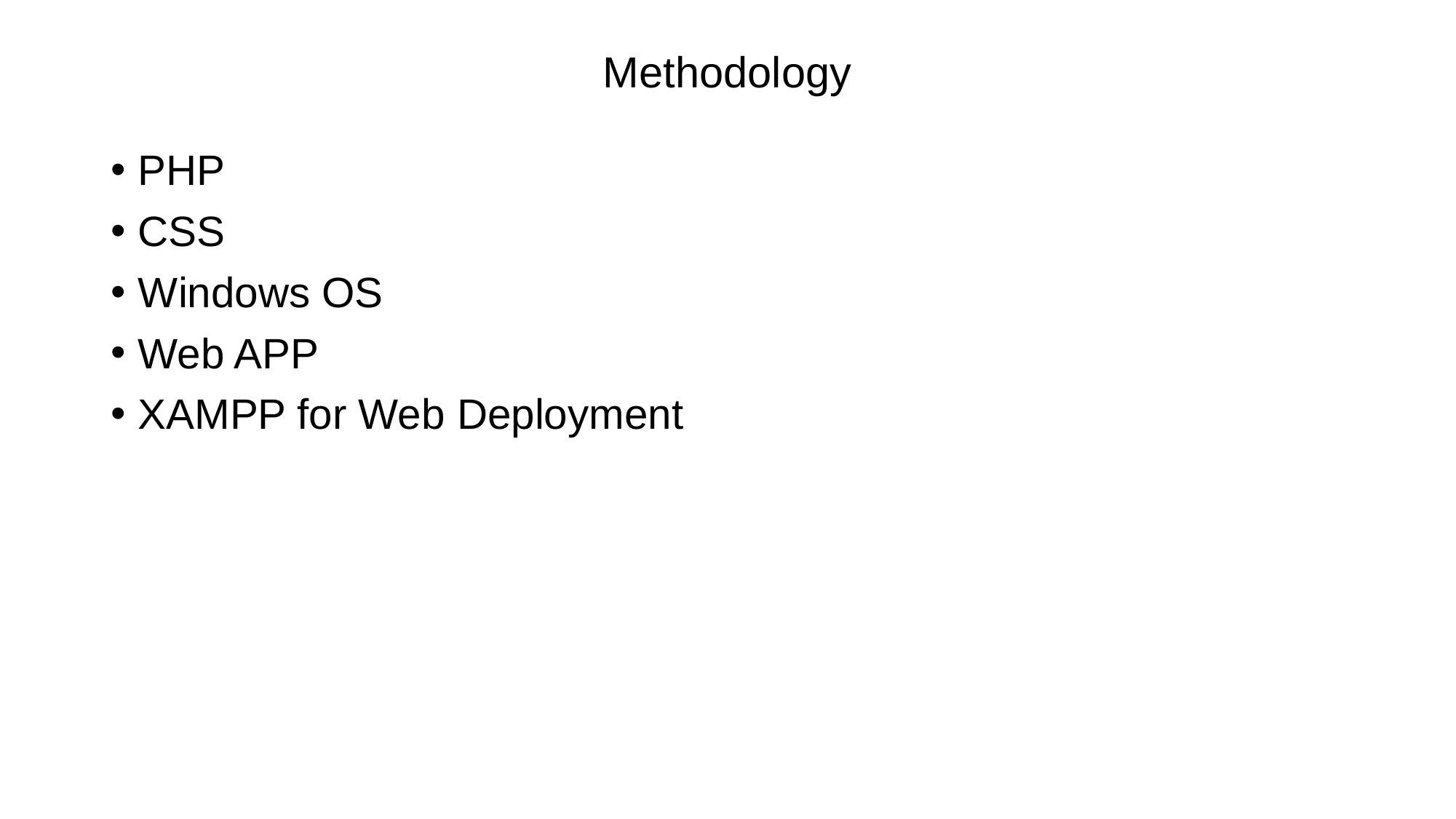

# Methodology
PHP
CSS
Windows OS
Web APP
XAMPP for Web Deployment